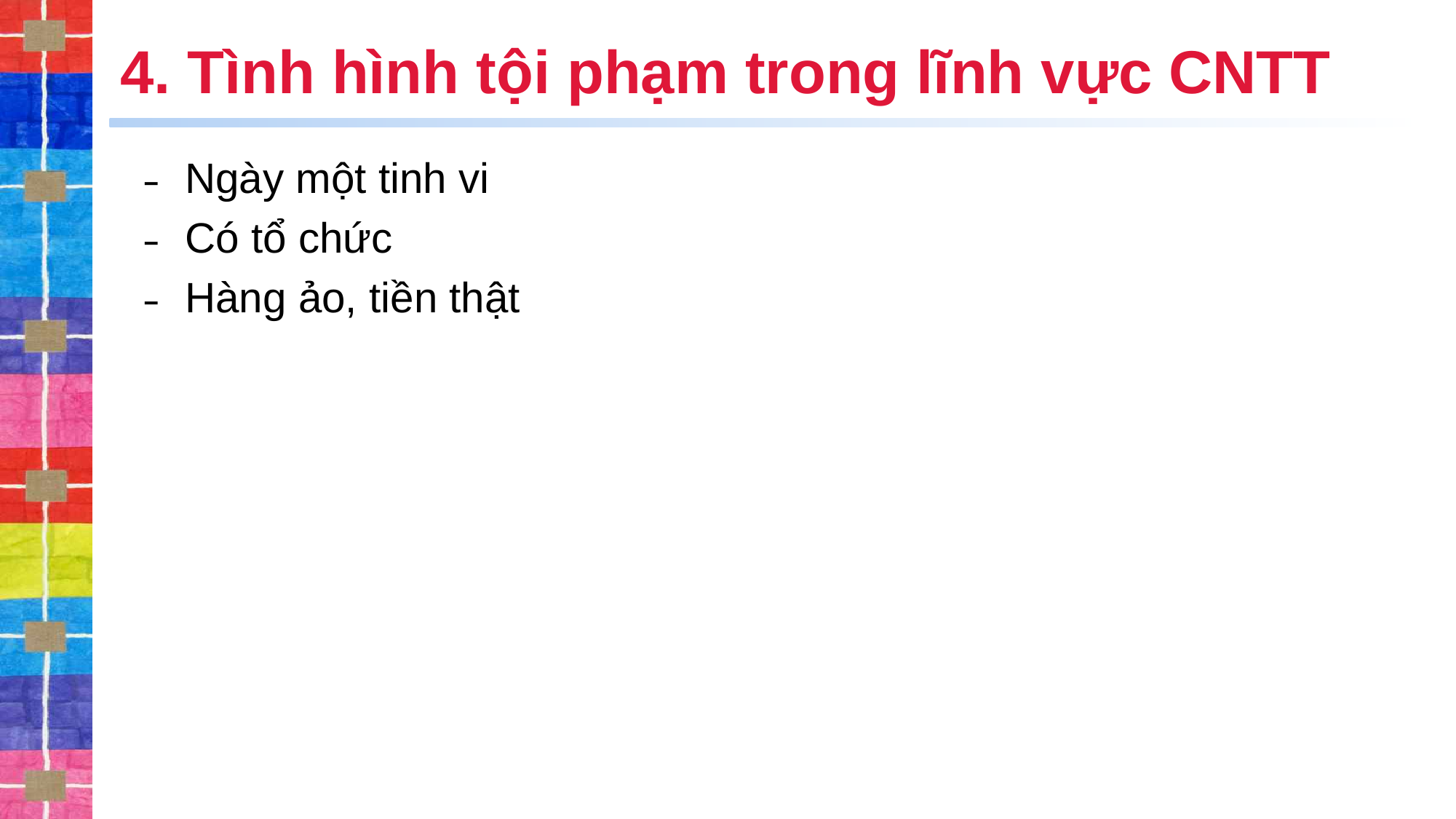

# 4. Tình hình tội phạm trong lĩnh vực CNTT
Ngày một tinh vi
Có tổ chức
Hàng ảo, tiền thật